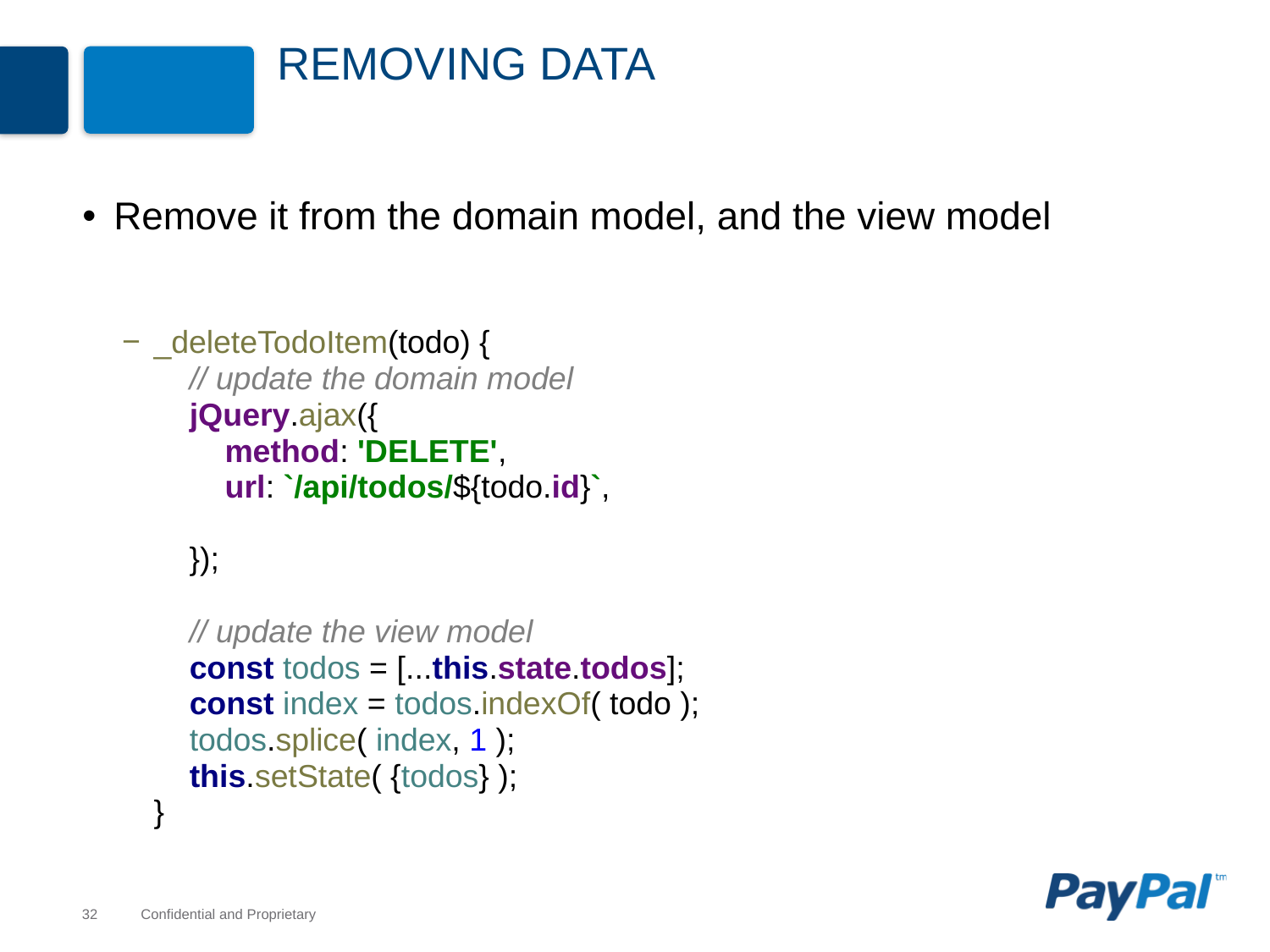

# Removing Data
Remove it from the domain model, and the view model

_deleteTodoItem(todo) {
    // update the domain model
    jQuery.ajax({
        method: 'DELETE',
        url: `/api/todos/${todo.id}`,
    });
    // update the view model
    const todos = [...this.state.todos];
    const index = todos.indexOf( todo );
    todos.splice( index, 1 );
    this.setState( {todos} );
}